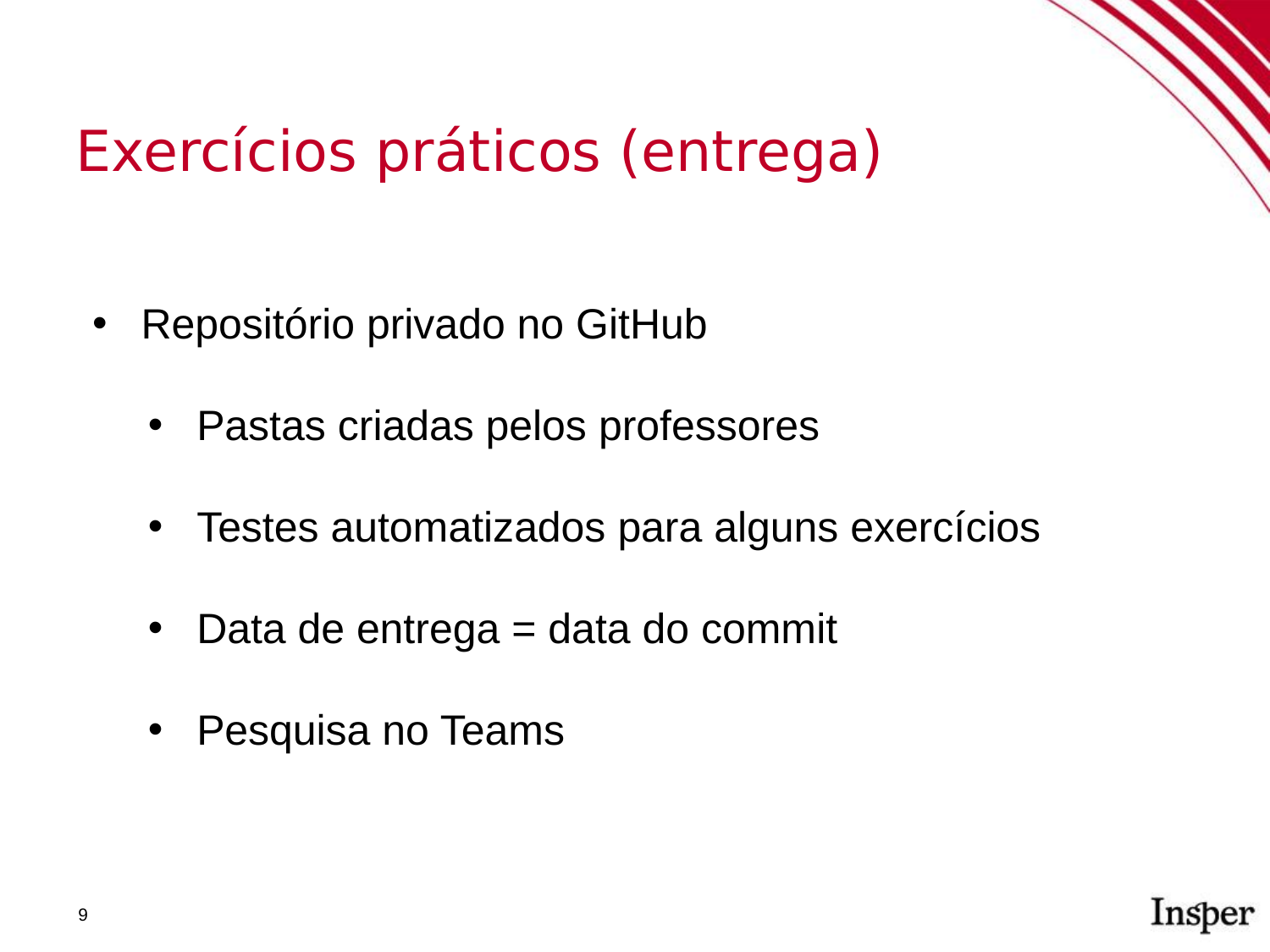

Exercícios práticos (entrega)
Repositório privado no GitHub
Pastas criadas pelos professores
Testes automatizados para alguns exercícios
Data de entrega = data do commit
Pesquisa no Teams
9